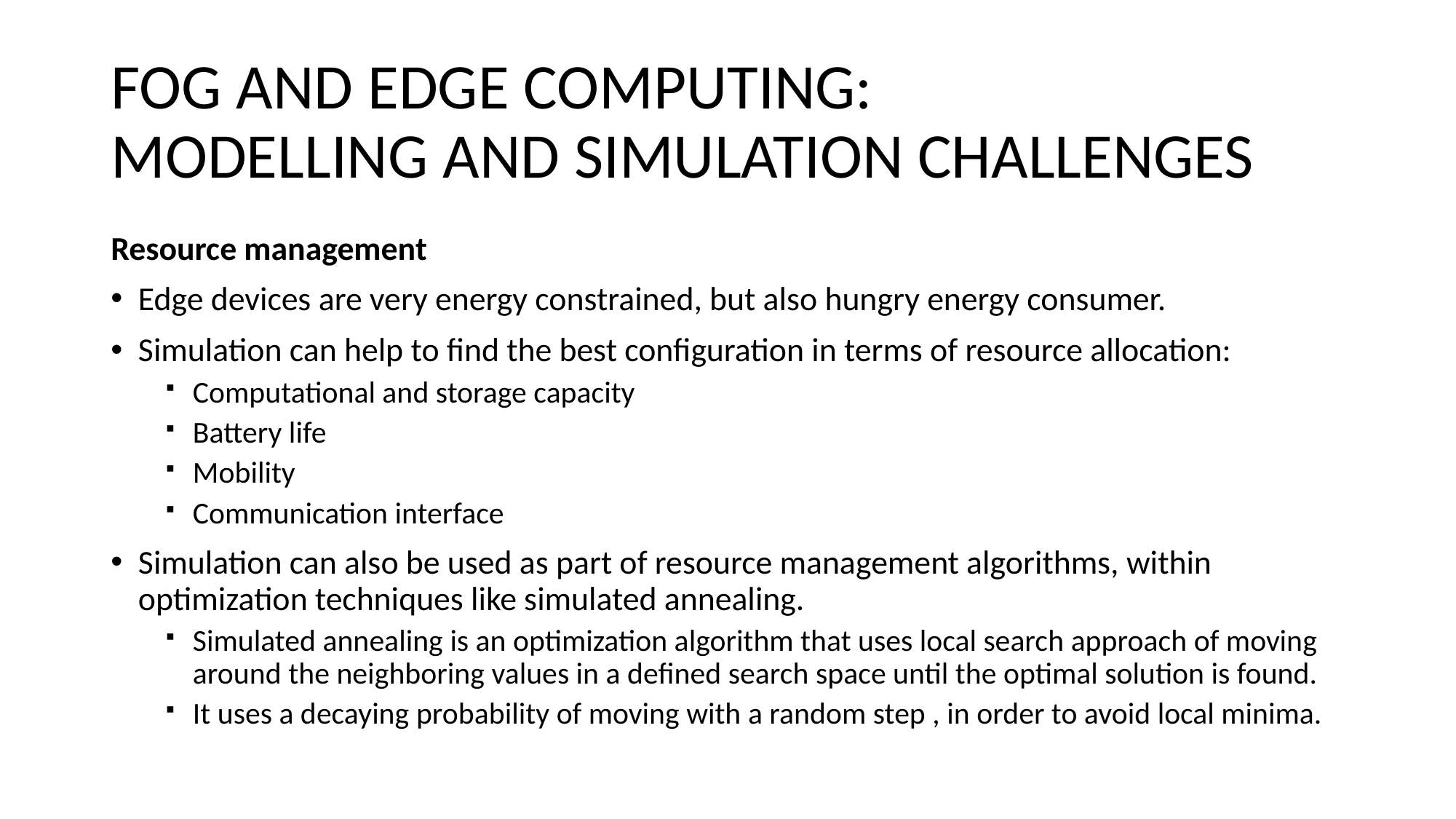

# FOG AND EDGE COMPUTING: MODELLING AND SIMULATION CHALLENGES
Resource management
Edge devices are very energy constrained, but also hungry energy consumer.
Simulation can help to find the best configuration in terms of resource allocation:
Computational and storage capacity
Battery life
Mobility
Communication interface
Simulation can also be used as part of resource management algorithms, within optimization techniques like simulated annealing.
Simulated annealing is an optimization algorithm that uses local search approach of moving around the neighboring values in a defined search space until the optimal solution is found.
It uses a decaying probability of moving with a random step , in order to avoid local minima.